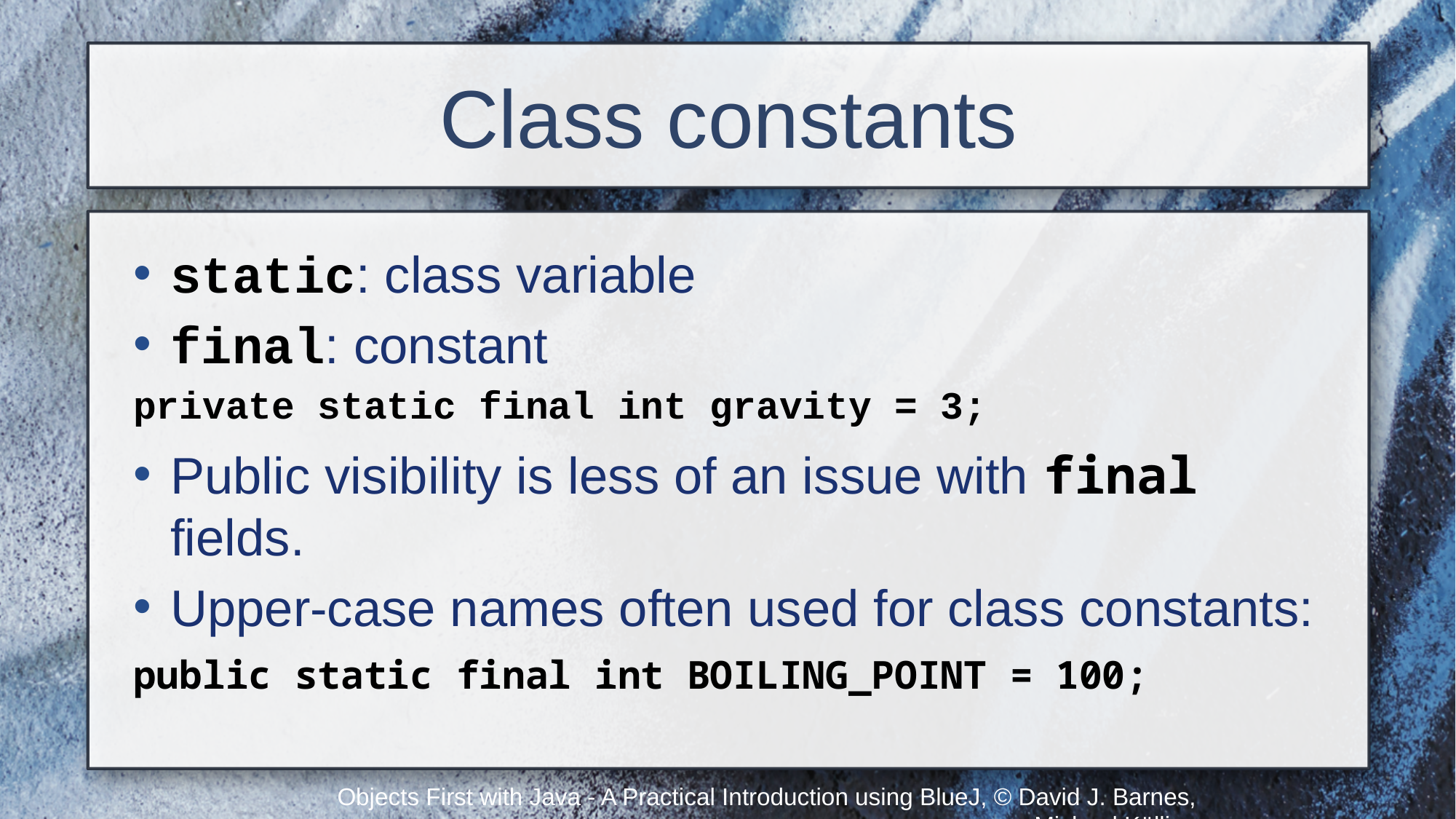

# Class constants
static: class variable
final: constant
private static final int gravity = 3;
Public visibility is less of an issue with final fields.
Upper-case names often used for class constants:
public static final int BOILING_POINT = 100;